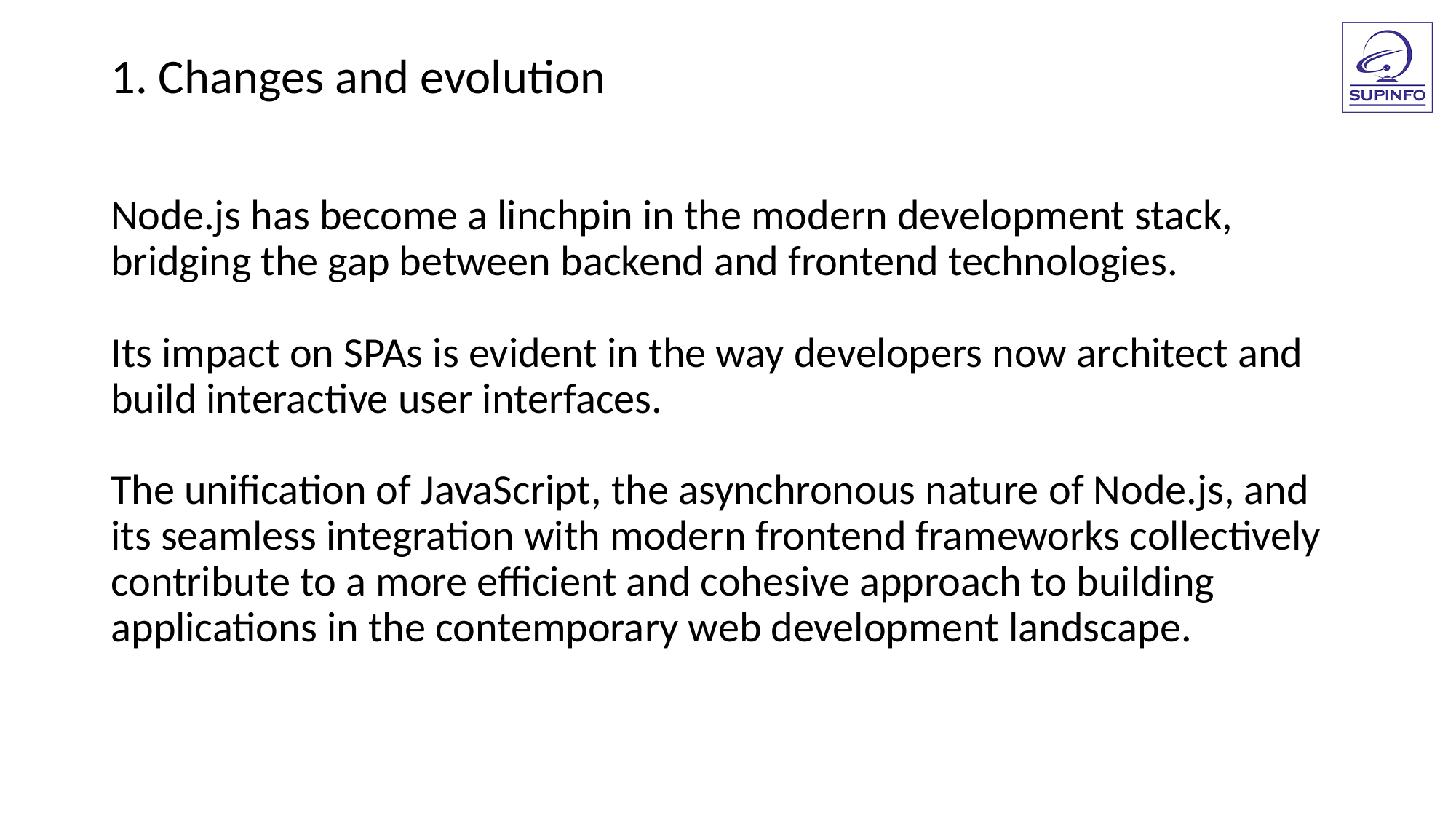

1. Changes and evolution
Node.js has become a linchpin in the modern development stack, bridging the gap between backend and frontend technologies.

Its impact on SPAs is evident in the way developers now architect and build interactive user interfaces.

The unification of JavaScript, the asynchronous nature of Node.js, and its seamless integration with modern frontend frameworks collectively contribute to a more efficient and cohesive approach to building applications in the contemporary web development landscape.